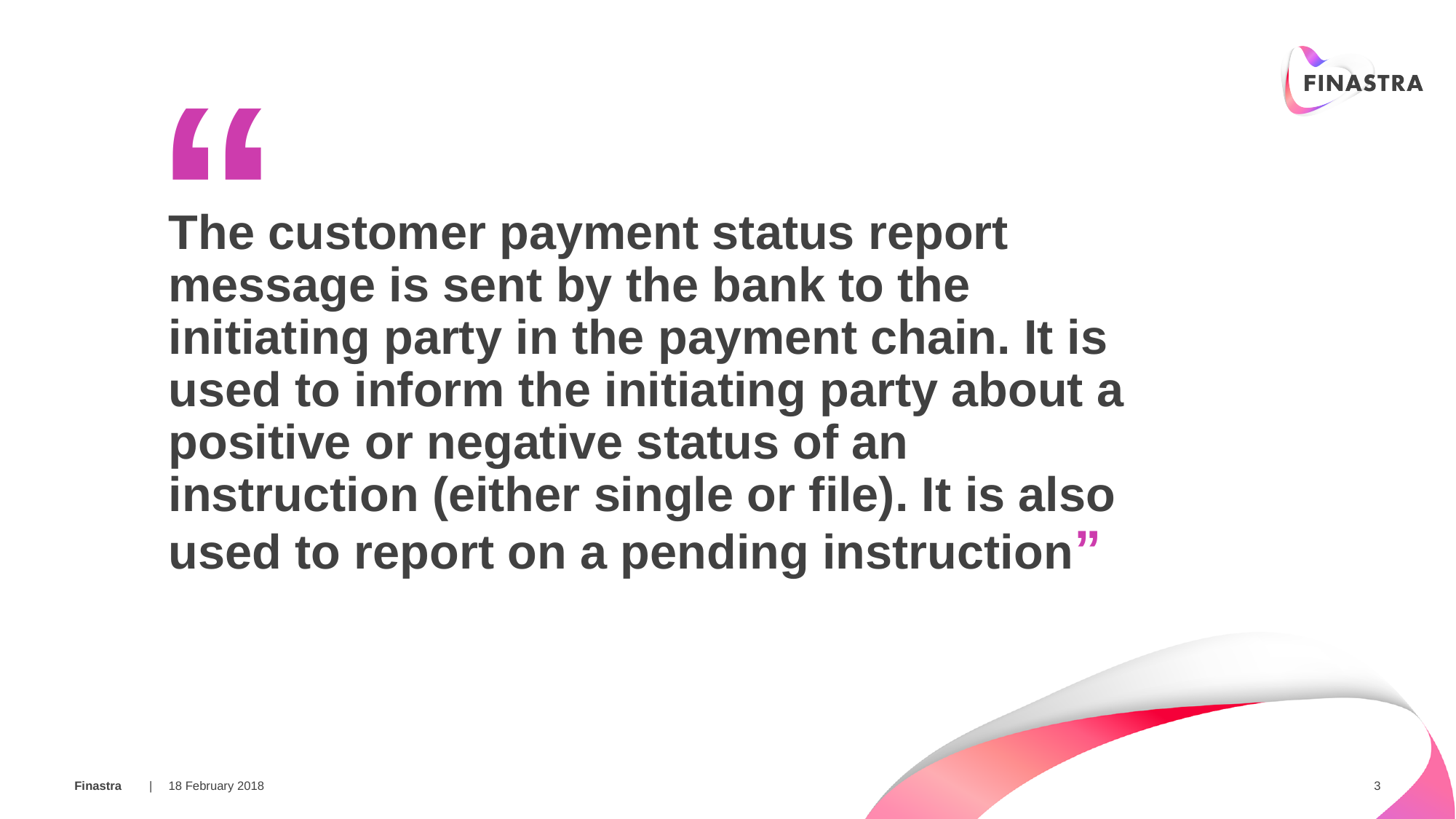

“
The customer payment status report message is sent by the bank to the initiating party in the payment chain. It is used to inform the initiating party about a positive or negative status of an instruction (either single or file). It is also used to report on a pending instruction”
18 February 2018
3